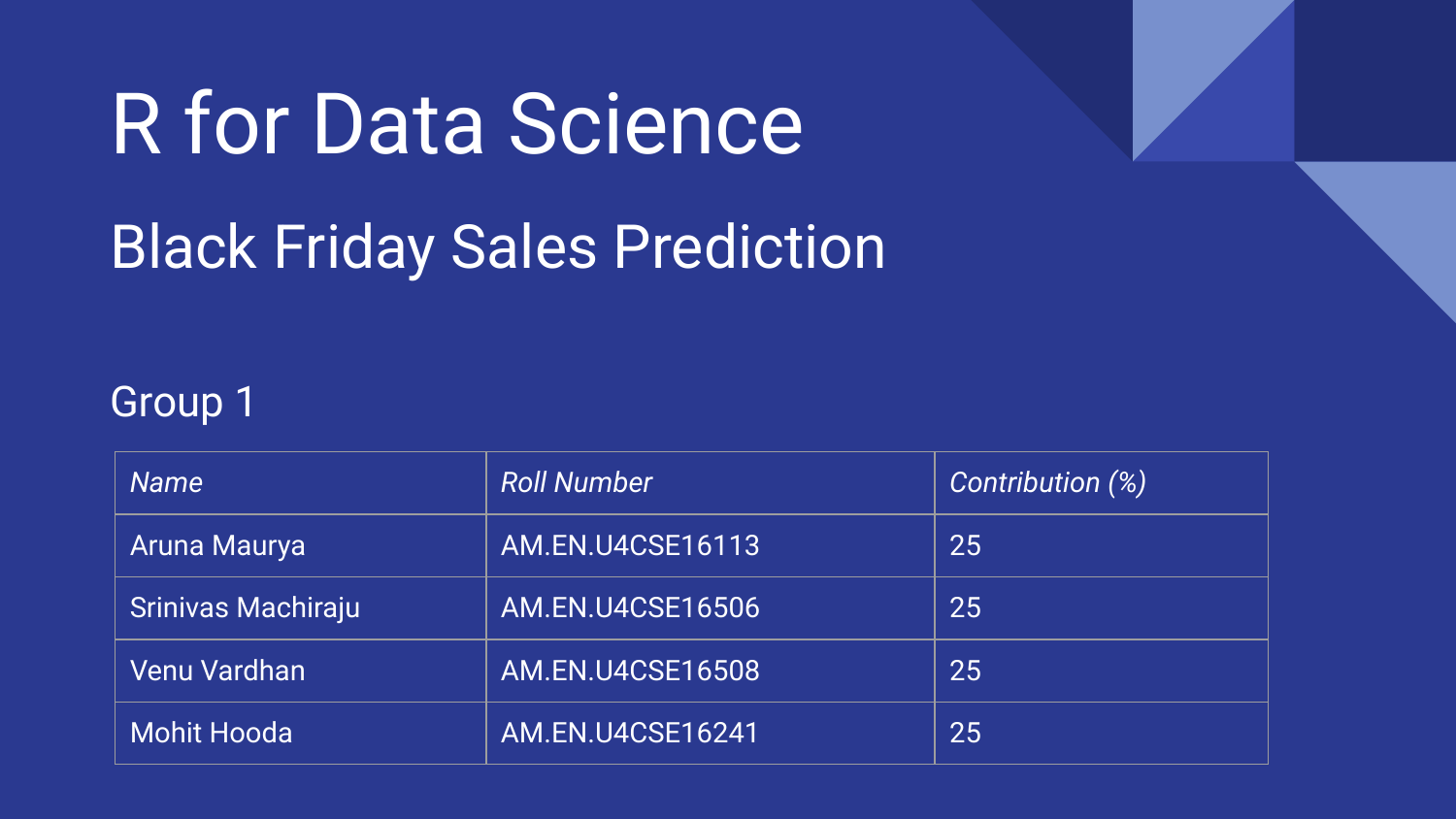

# R for Data Science
Black Friday Sales Prediction
Group 1
| Name | Roll Number | Contribution (%) |
| --- | --- | --- |
| Aruna Maurya | AM.EN.U4CSE16113 | 25 |
| Srinivas Machiraju | AM.EN.U4CSE16506 | 25 |
| Venu Vardhan | AM.EN.U4CSE16508 | 25 |
| Mohit Hooda | AM.EN.U4CSE16241 | 25 |